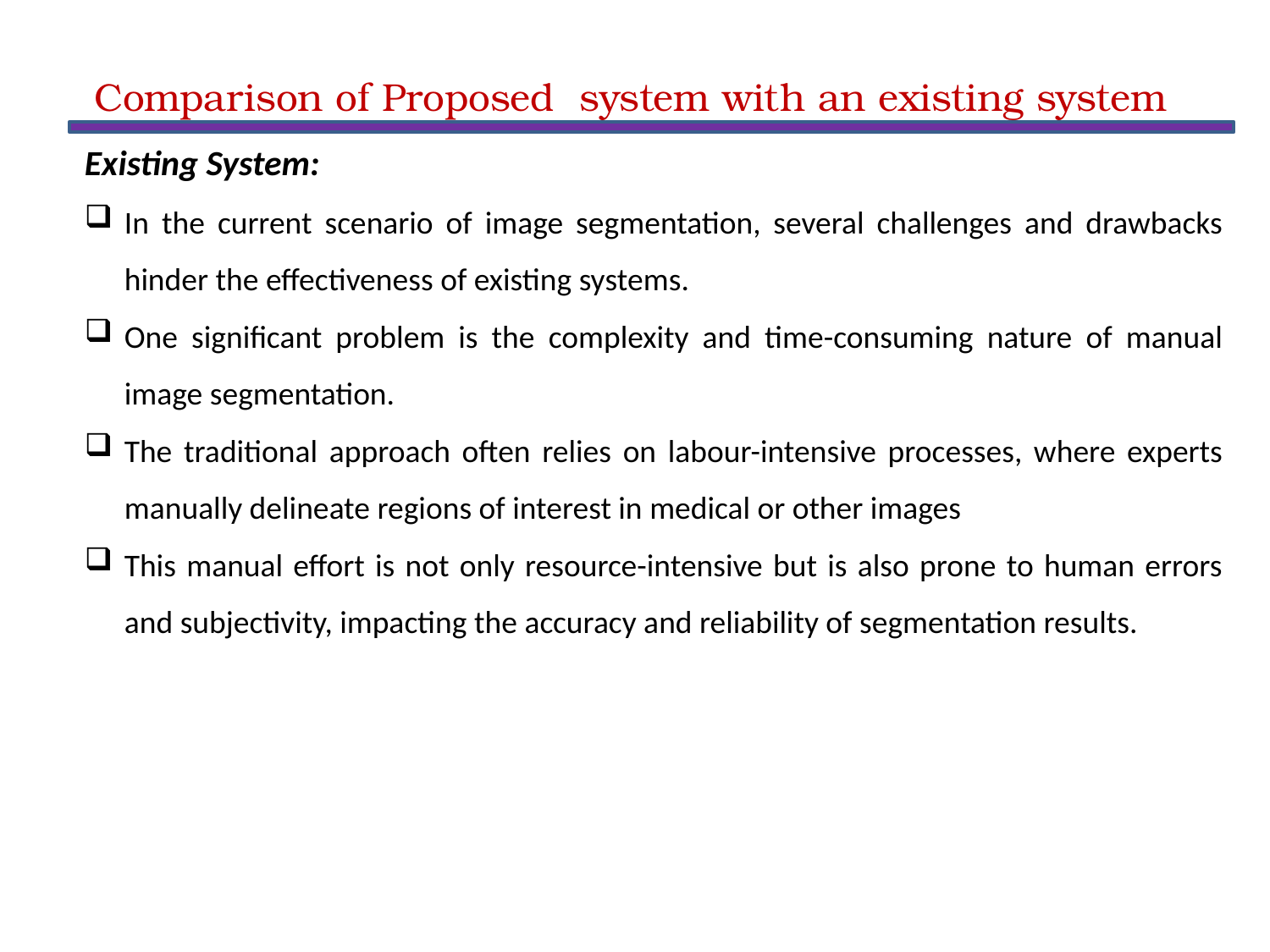

Comparison of Proposed  system with an existing system

Existing System:
In the current scenario of image segmentation, several challenges and drawbacks hinder the effectiveness of existing systems.
One significant problem is the complexity and time-consuming nature of manual image segmentation.
The traditional approach often relies on labour-intensive processes, where experts manually delineate regions of interest in medical or other images
This manual effort is not only resource-intensive but is also prone to human errors and subjectivity, impacting the accuracy and reliability of segmentation results.